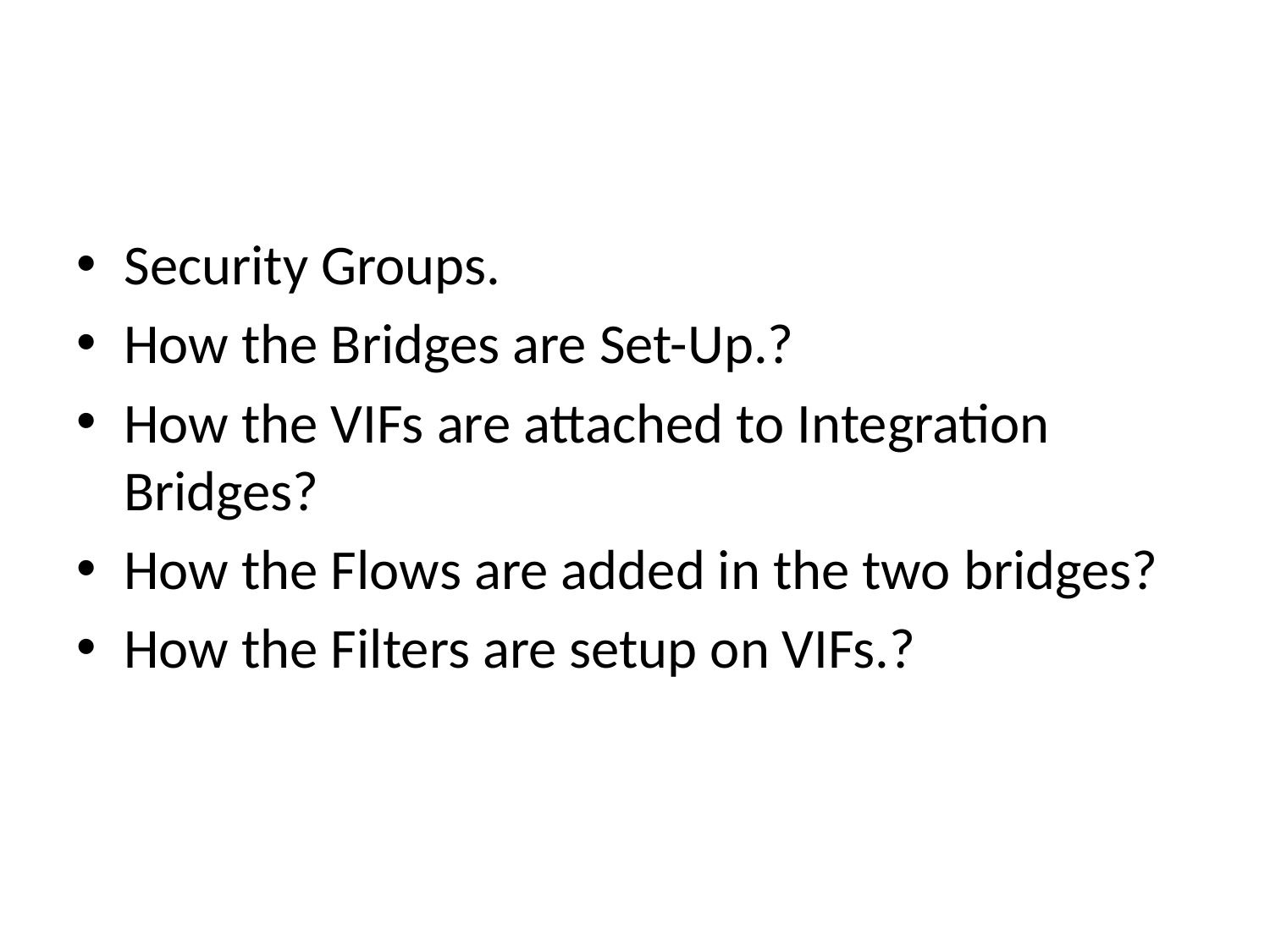

#
Security Groups.
How the Bridges are Set-Up.?
How the VIFs are attached to Integration Bridges?
How the Flows are added in the two bridges?
How the Filters are setup on VIFs.?